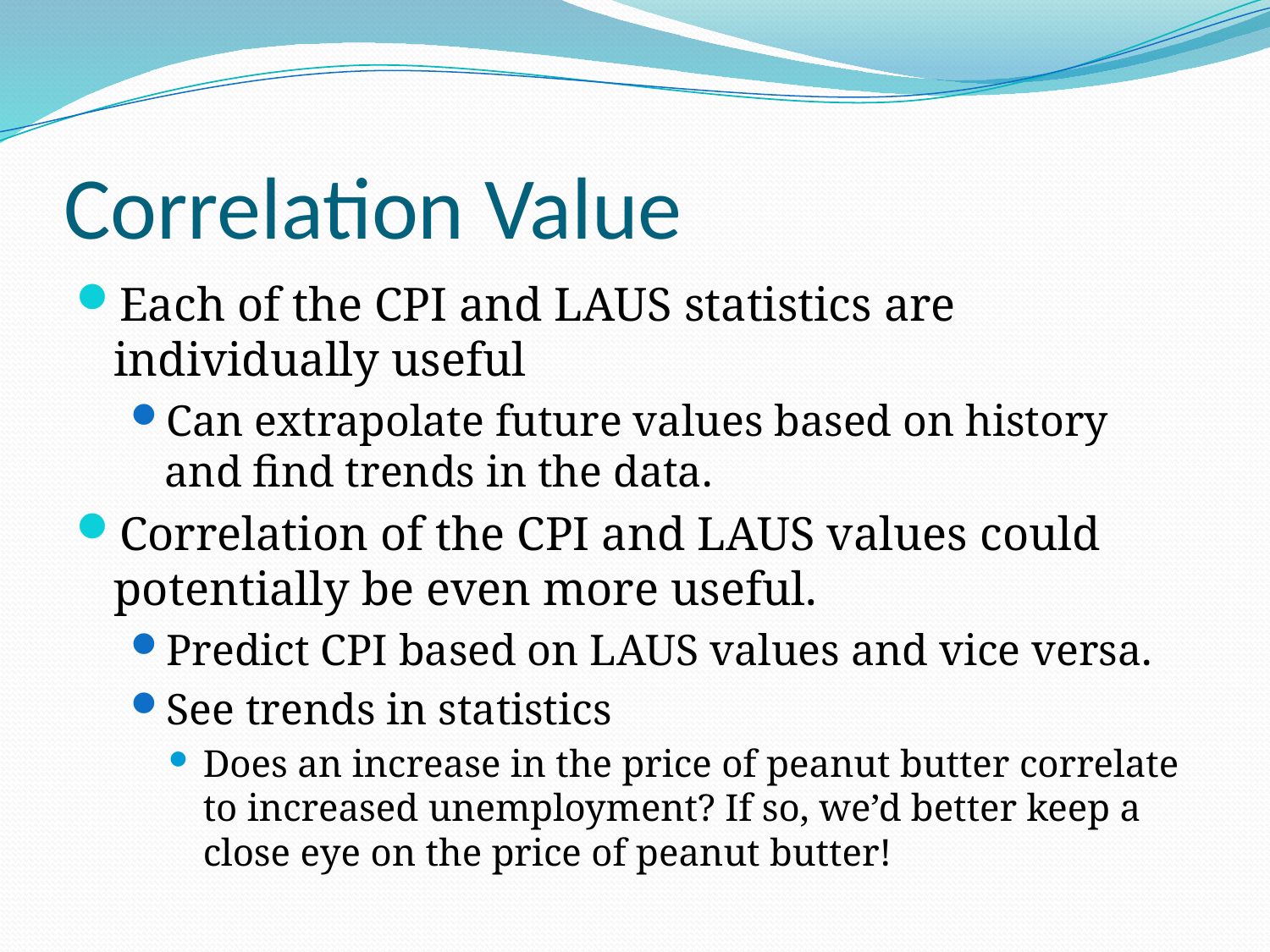

# Correlation Value
Each of the CPI and LAUS statistics are individually useful
Can extrapolate future values based on history and find trends in the data.
Correlation of the CPI and LAUS values could potentially be even more useful.
Predict CPI based on LAUS values and vice versa.
See trends in statistics
Does an increase in the price of peanut butter correlate to increased unemployment? If so, we’d better keep a close eye on the price of peanut butter!